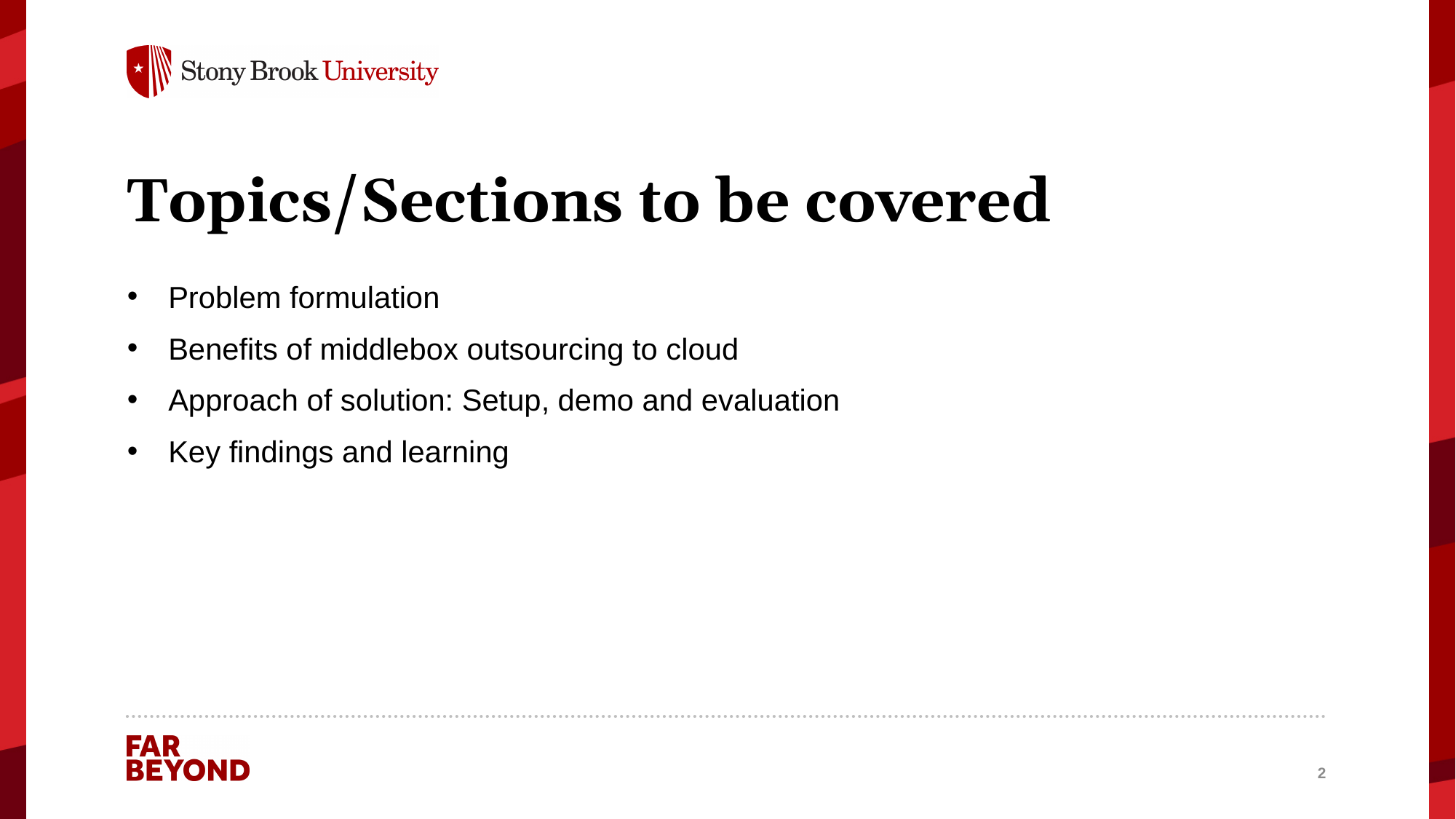

# Topics/Sections to be covered
Problem formulation
Benefits of middlebox outsourcing to cloud
Approach of solution: Setup, demo and evaluation
Key findings and learning

2